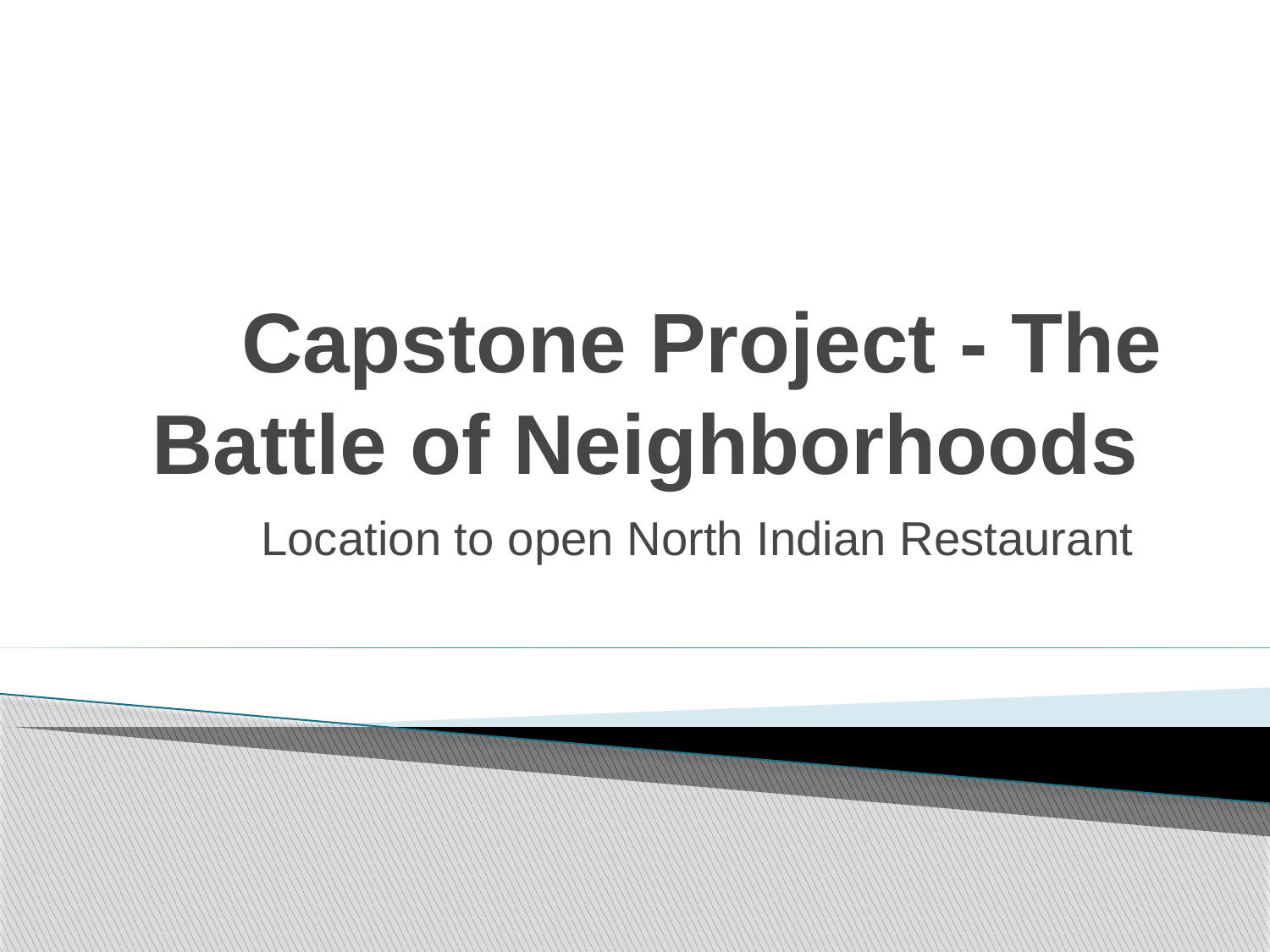

# Capstone Project - The Battle of Neighborhoods
Location to open North Indian Restaurant